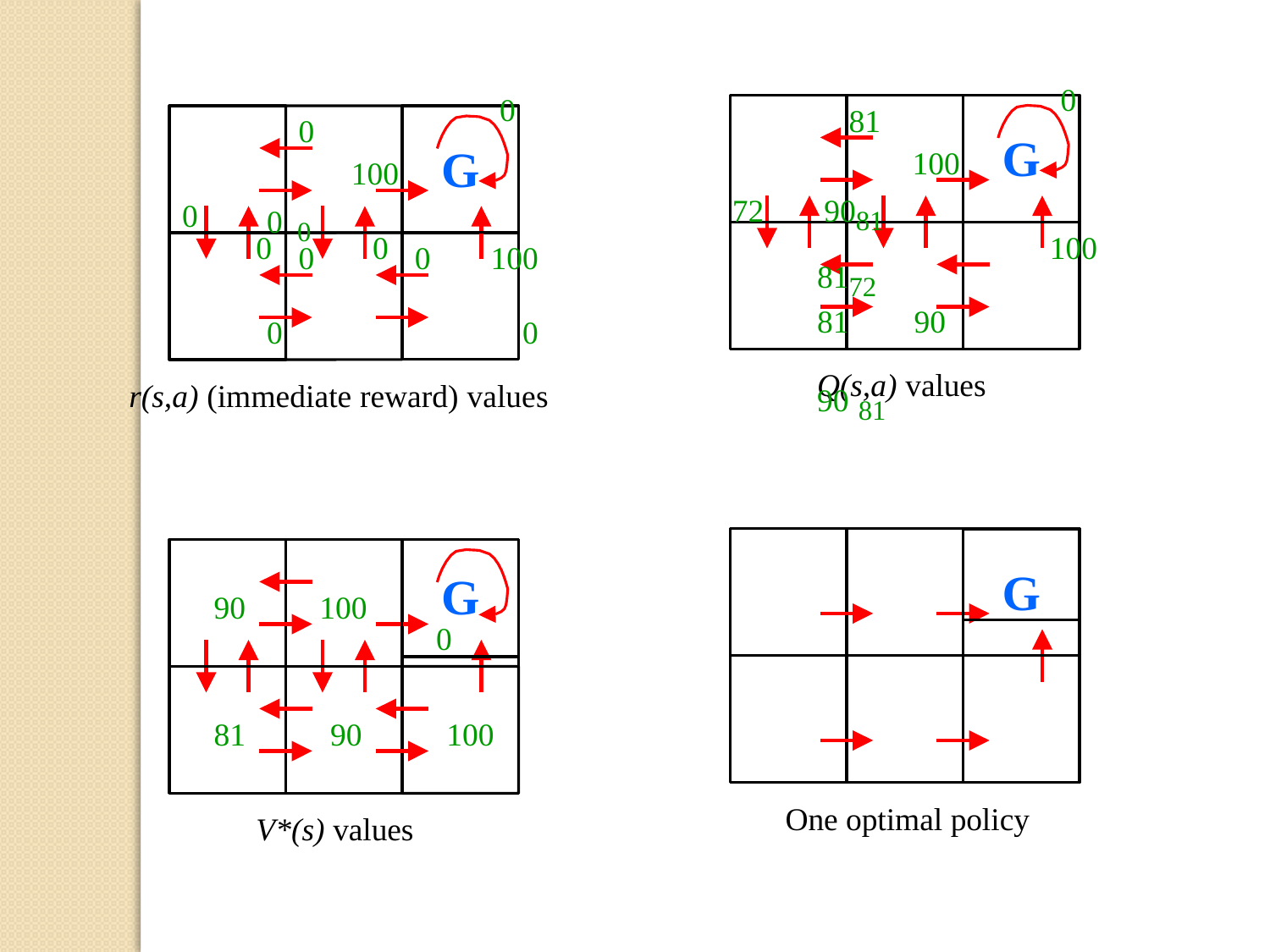

0
0

81

0

G
G
100
100
72	9081
8172	90 81
0 0
0
0
0
100
0
0	100
81	90
Q(s,a) values
0	0
r(s,a) (immediate reward) values

G

G
0

90
100
81
90
100
One optimal policy
V*(s) values